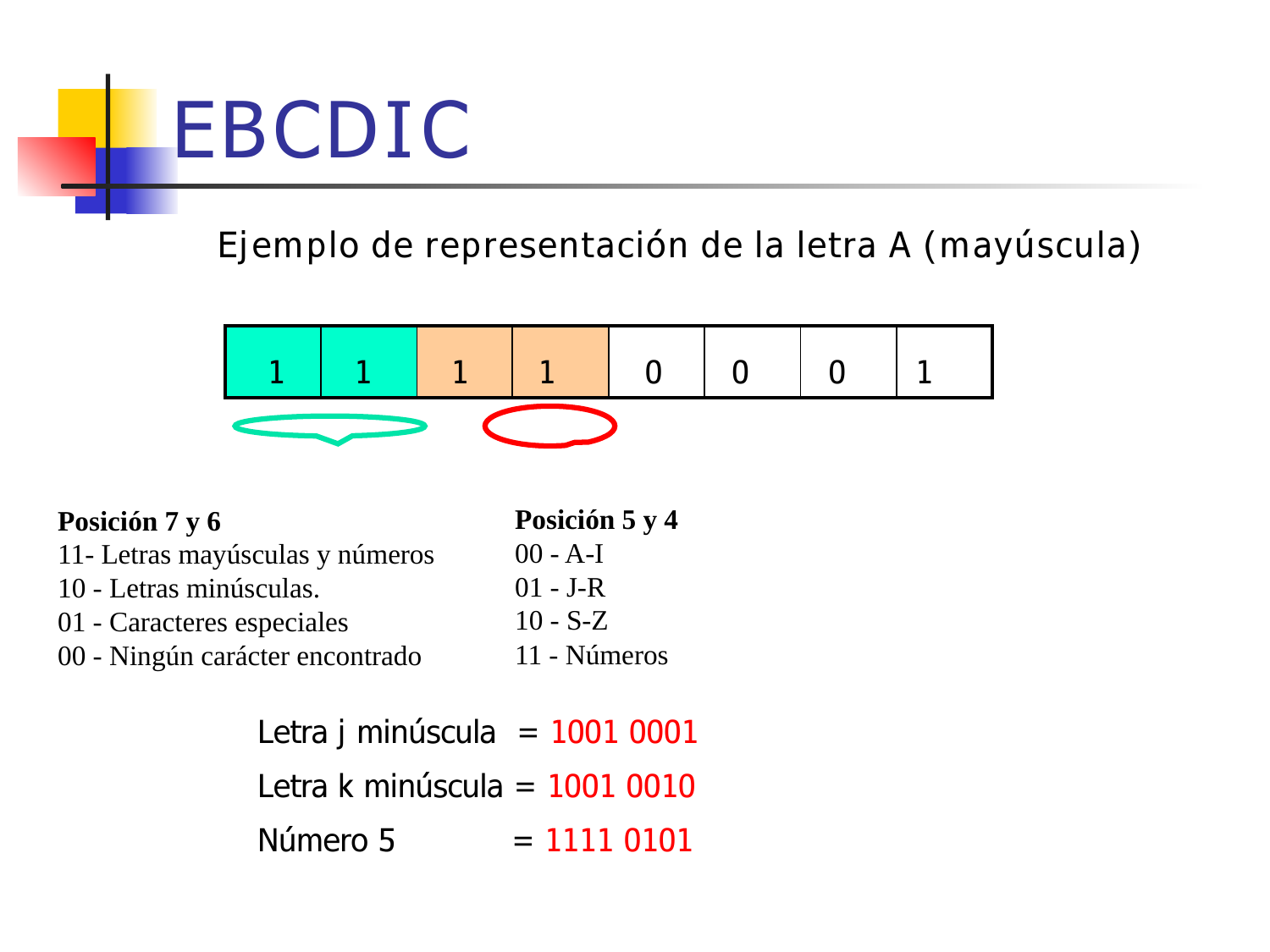

# EBCDIC
Ejemplo de representación de la letra A (mayúscula)

|  |  |  |  |  |  |  |  |
| --- | --- | --- | --- | --- | --- | --- | --- |
1       1        1       1         0       0        0       1

Posición 7 y 6
11- Letras mayúsculas y números
10 - Letras minúsculas.
01 - Caracteres especiales
00 - Ningún carácter encontrado
Posición 5 y 4
00 - A-I
01 - J-R
10 - S-Z
11 - Números
Letra j minúscula  = 1001 0001
Letra k minúscula = 1001 0010
Número 5 	= 1111 0101